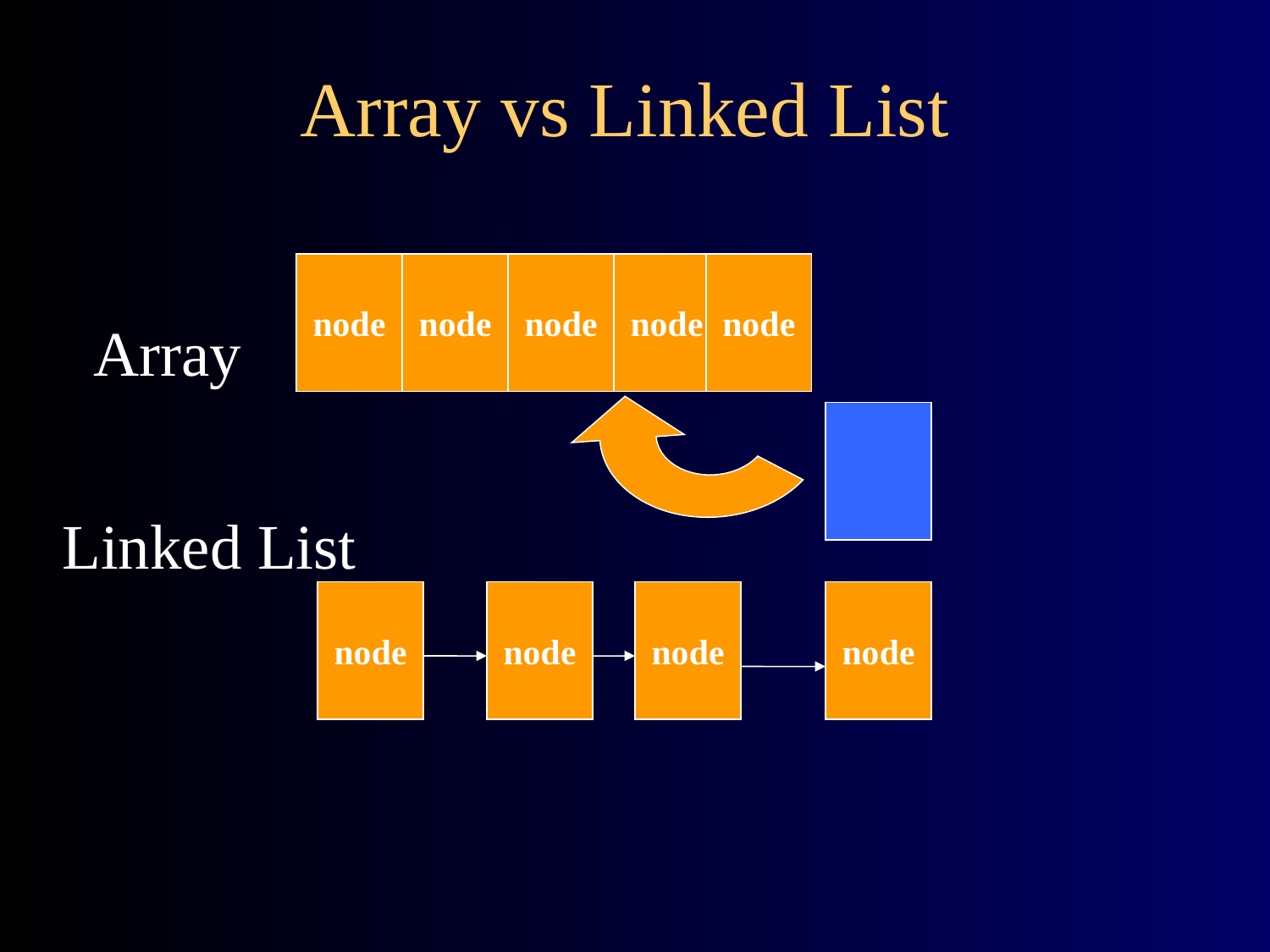

# Array vs Linked List

node

node

node

node

node

node

Array

Linked List

node

node

node

node